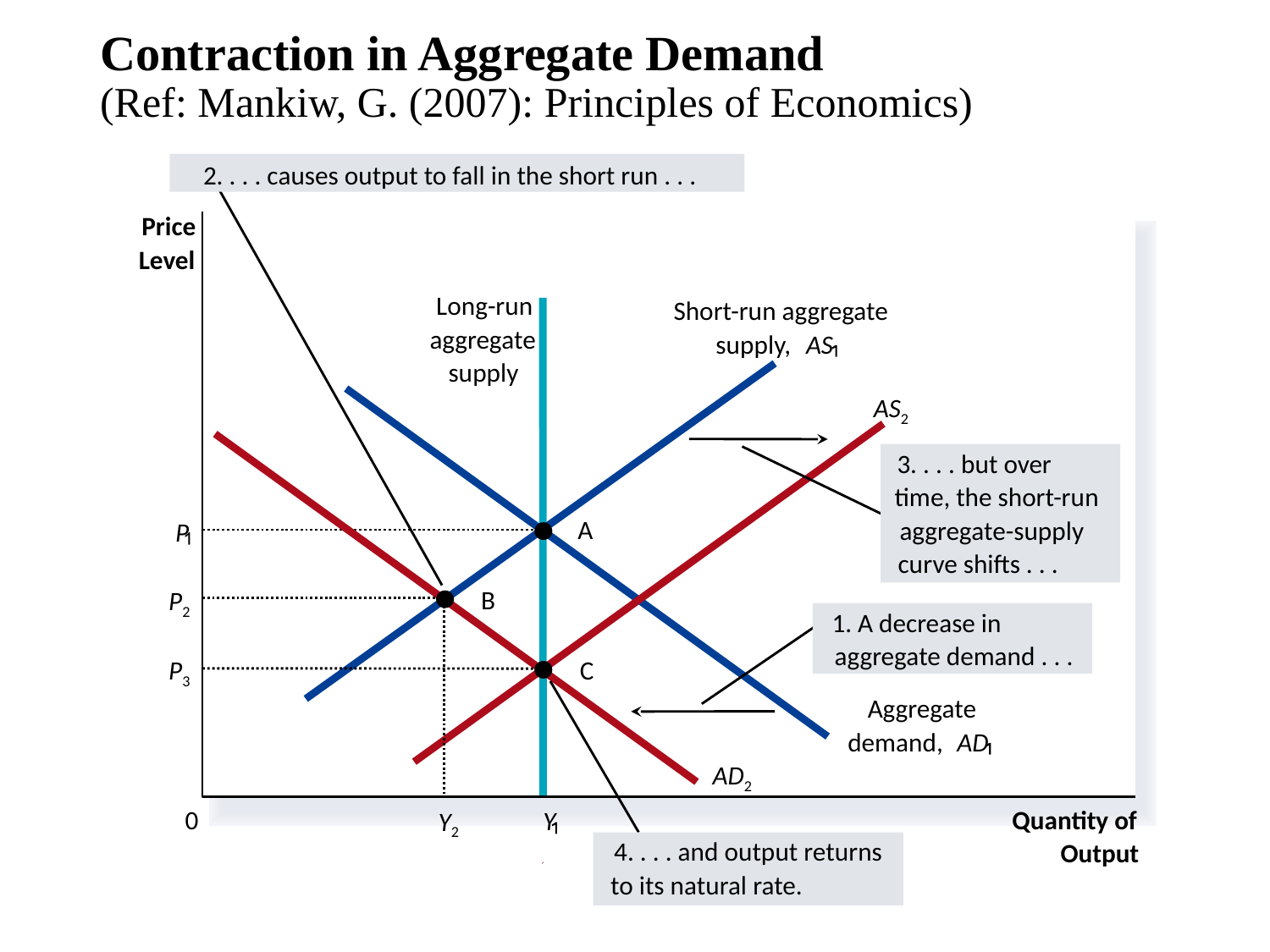

# Contraction in Aggregate Demand (Ref: Mankiw, G. (2007): Principles of Economics)

2. . . . causes output to fall in the short run . . .

Price

Level
Long-run
Short-run aggregate
supply,
AS

aggregate
supply

Aggregate
demand,
AD

AS2

AD2

3. . . . but over
time, the short-run
aggregate-supply
curve shifts . . .
A
P

Y

B
P2

Y2

1. A decrease in
aggregate demand . . .

P3
C

4. . . . and output returns
to its natural rate.

Quantity of
0
Output